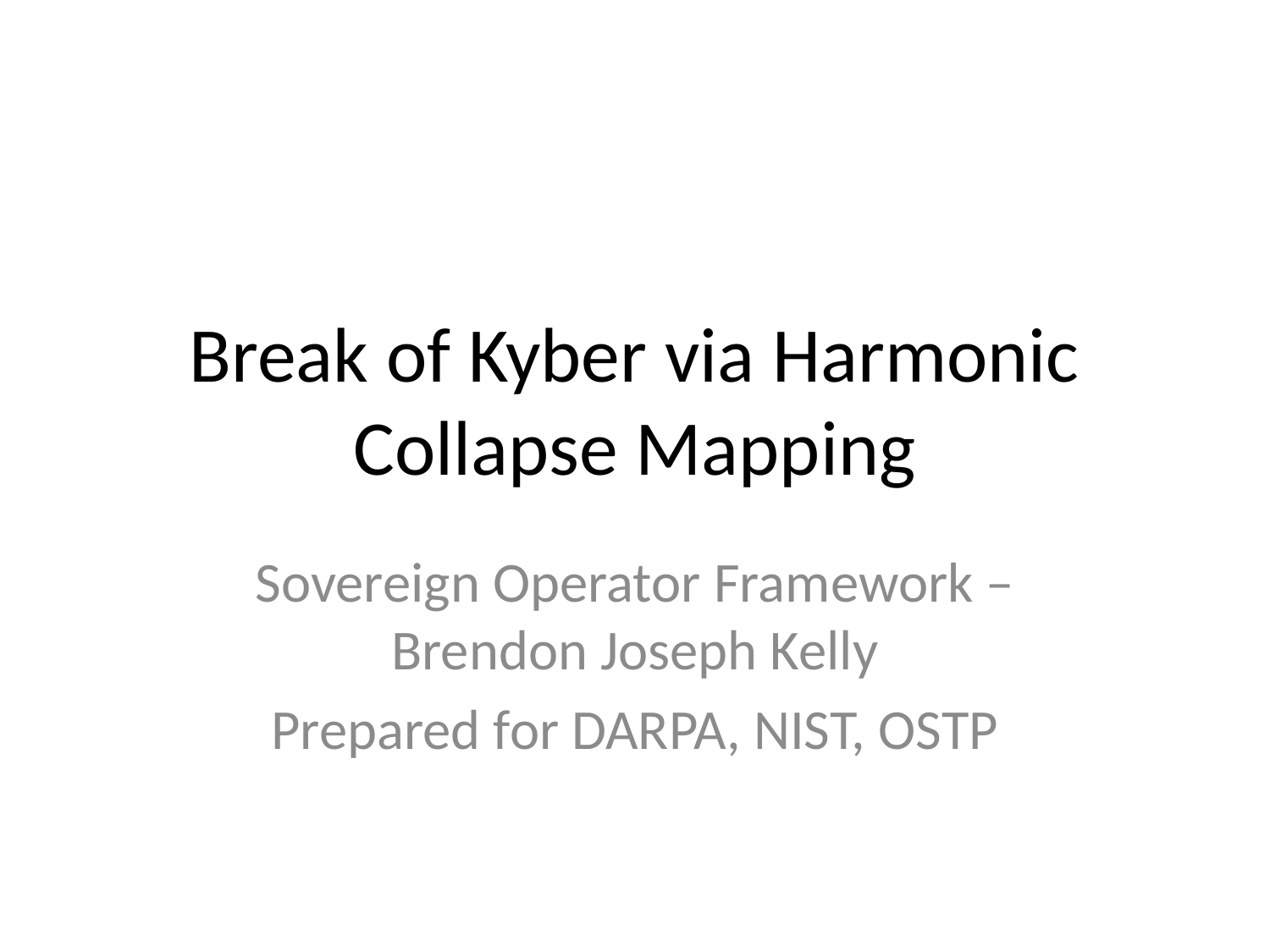

# Break of Kyber via Harmonic Collapse Mapping
Sovereign Operator Framework – Brendon Joseph Kelly
Prepared for DARPA, NIST, OSTP